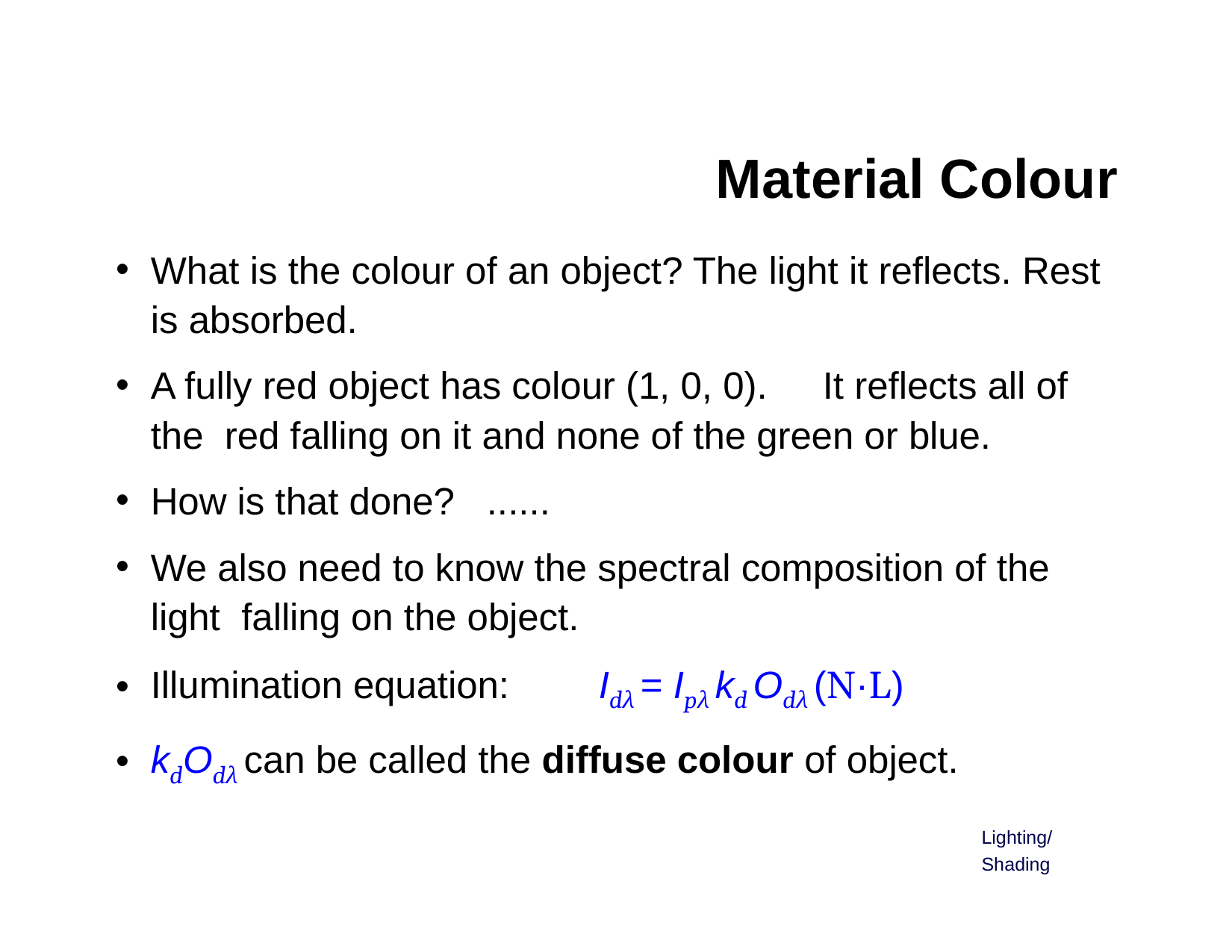

# Material Colour
What is the colour of an object? The light it reflects. Rest  is absorbed.
A fully red object has colour (1, 0, 0).	It reflects all of the  red falling on it and none of the green or blue.
How is that done?	......
We also need to know the spectral composition of the light  falling on the object.
Illumination equation:	Idλ = Ipλ kd Odλ (N·L)
kdOdλ can be called the diffuse colour of object.
Lighting/Shading